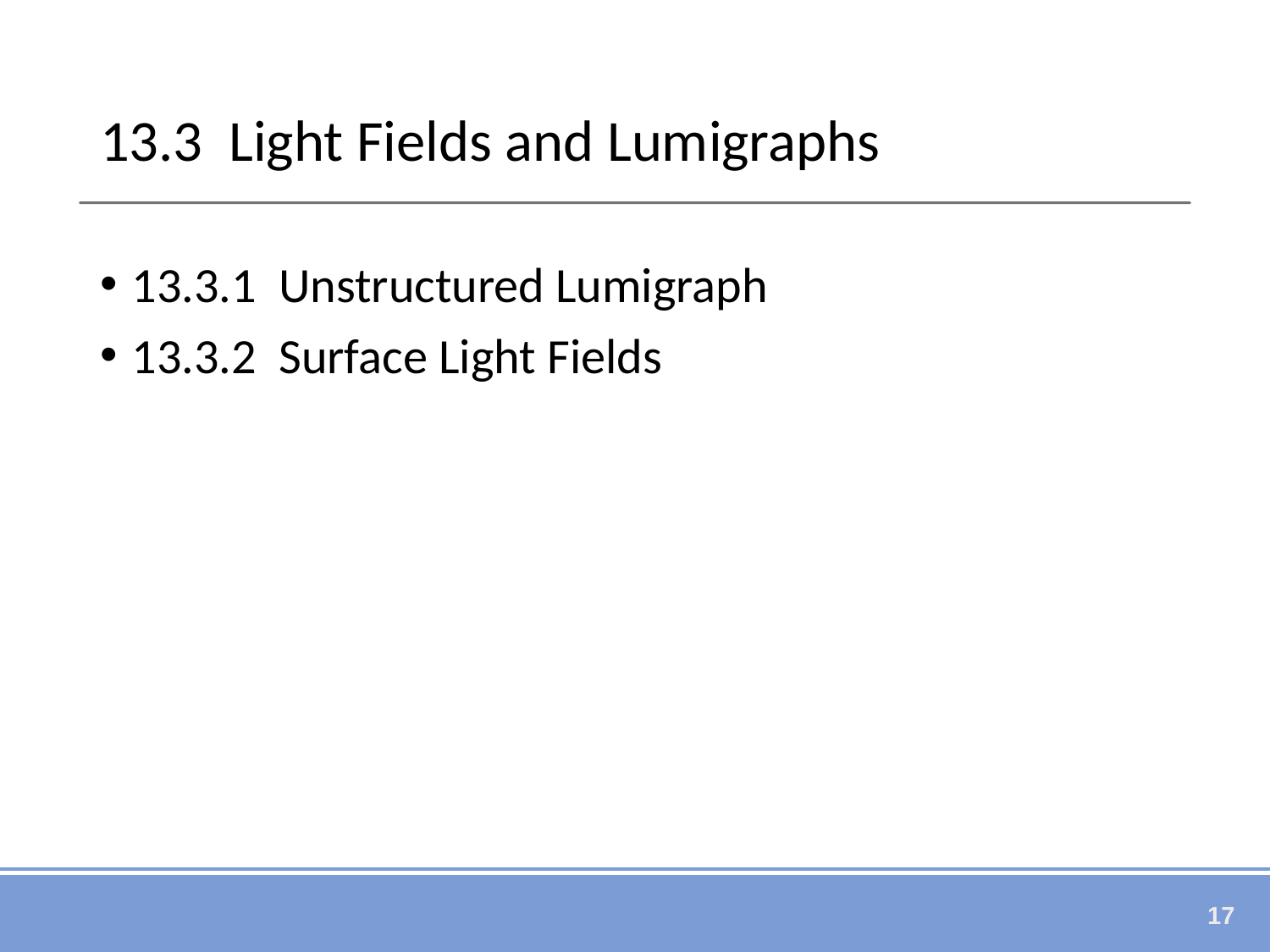

# 13.3  Light Fields and Lumigraphs
13.3.1  Unstructured Lumigraph
13.3.2  Surface Light Fields
17